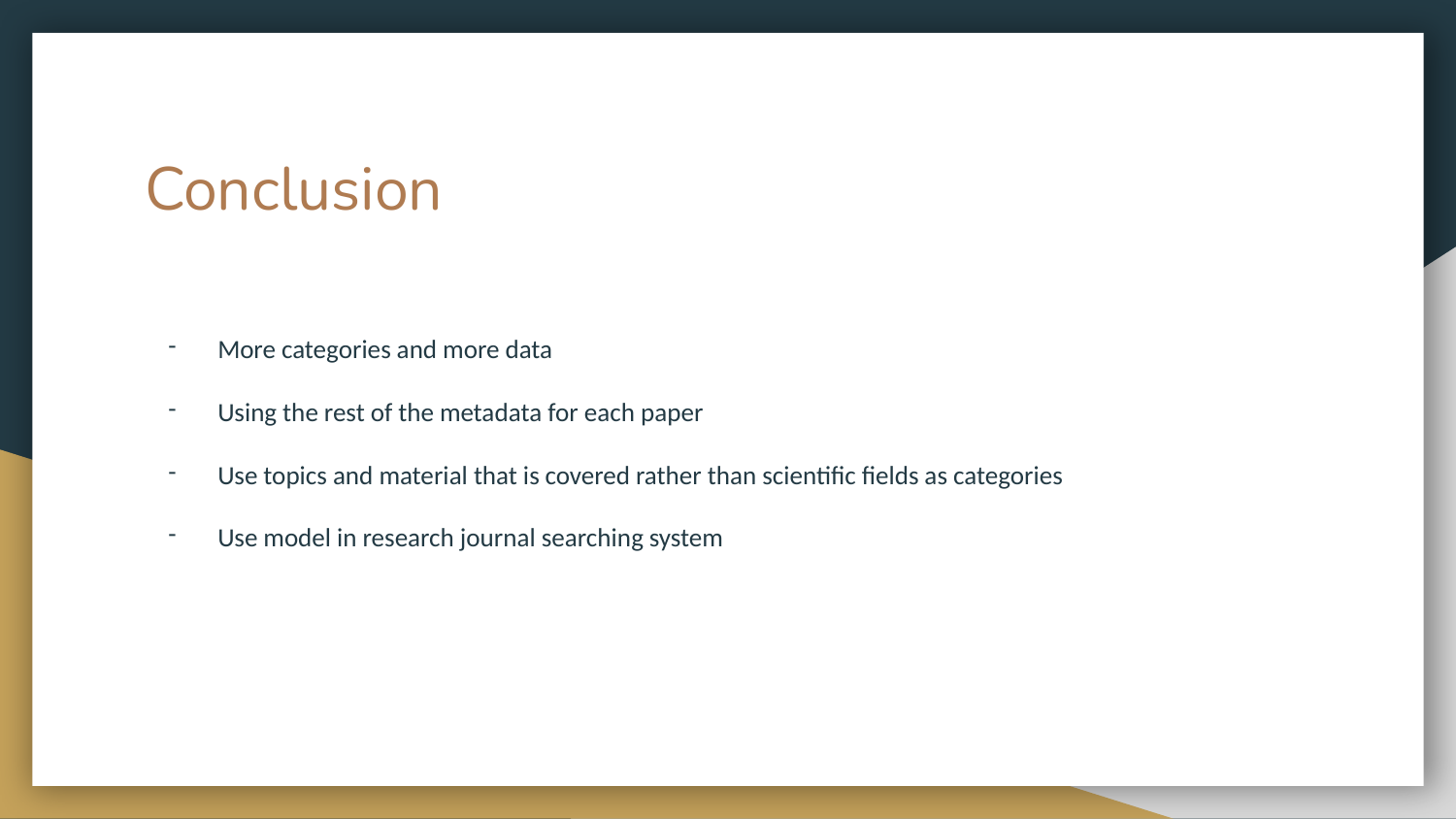

# Conclusion
More categories and more data
Using the rest of the metadata for each paper
Use topics and material that is covered rather than scientific fields as categories
Use model in research journal searching system